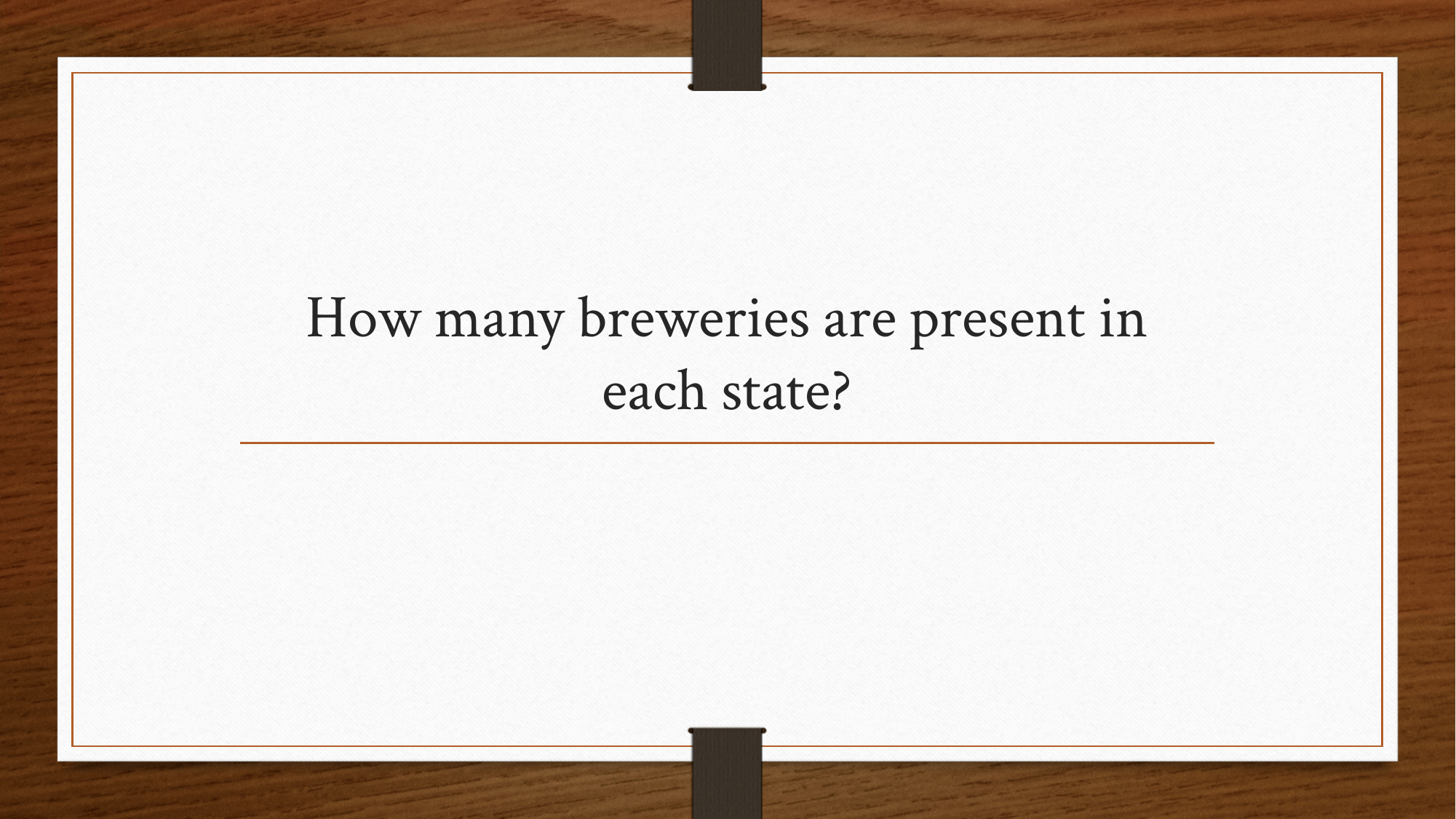

# How many breweries are present in each state?